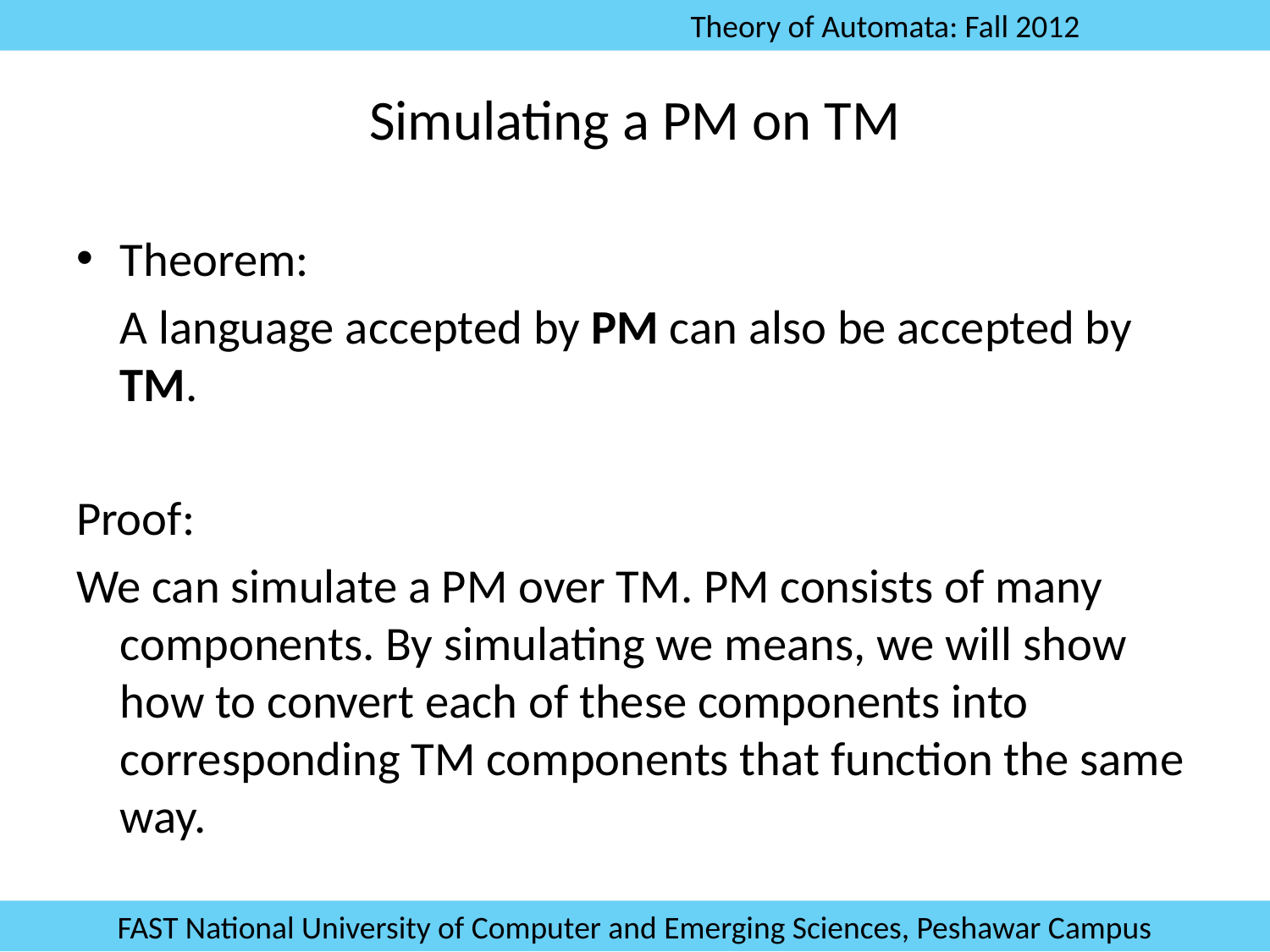

# Simulating a PM on TM
Theorem:
	A language accepted by PM can also be accepted by TM.

Proof:
We can simulate a PM over TM. PM consists of many components. By simulating we means, we will show how to convert each of these components into corresponding TM components that function the same way.